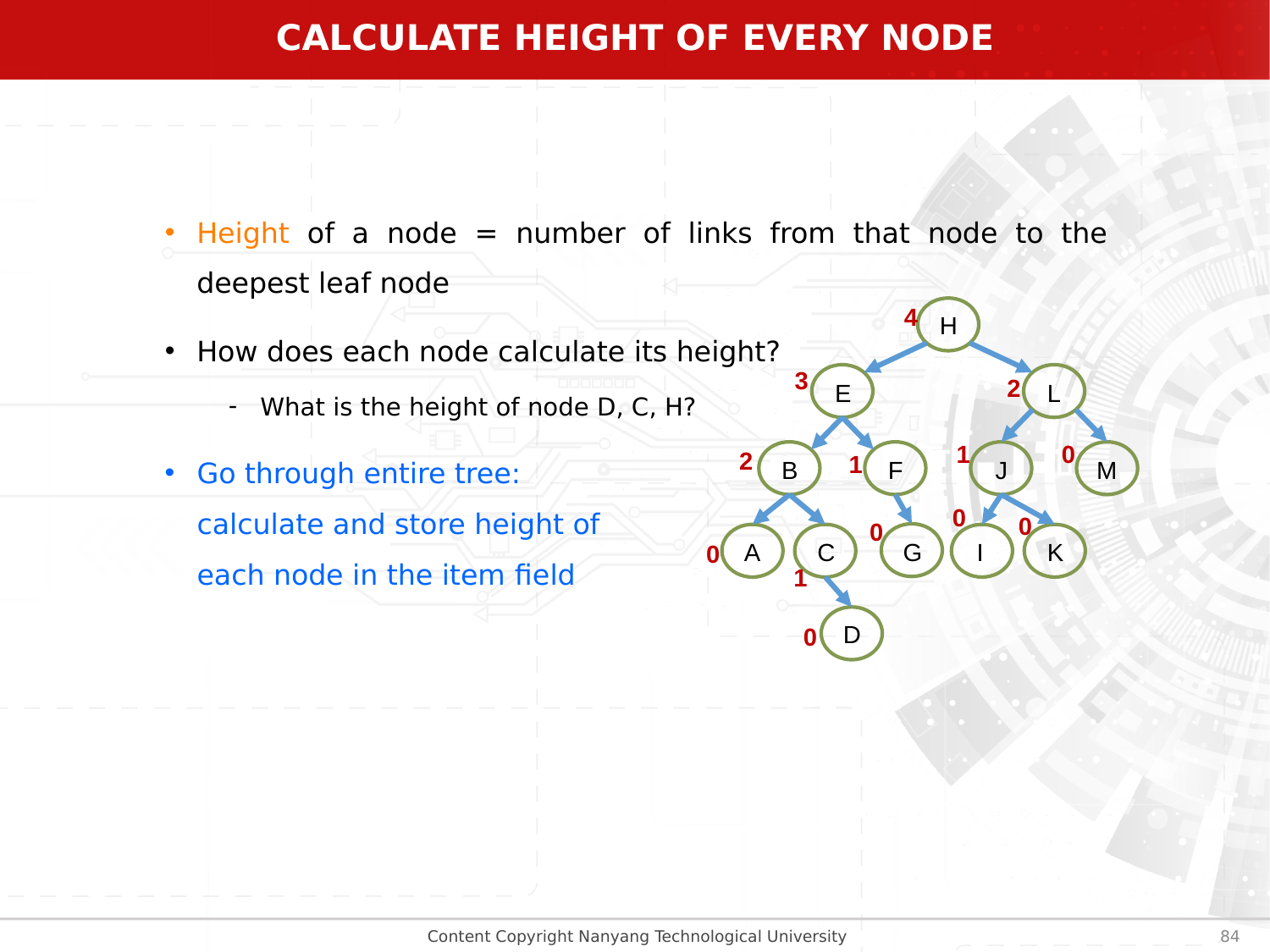

# Calculate height of every node
Height of a node = number of links from that node to the deepest leaf node
How does each node calculate its height?
What is the height of node D, C, H?

4

H
3

2
E
L
1
0
Go through entire tree: calculate and store height of each node in the item ﬁeld
2

1
B
F
J
M
0
0
0

G
A
C
I
K
0
1

D
0